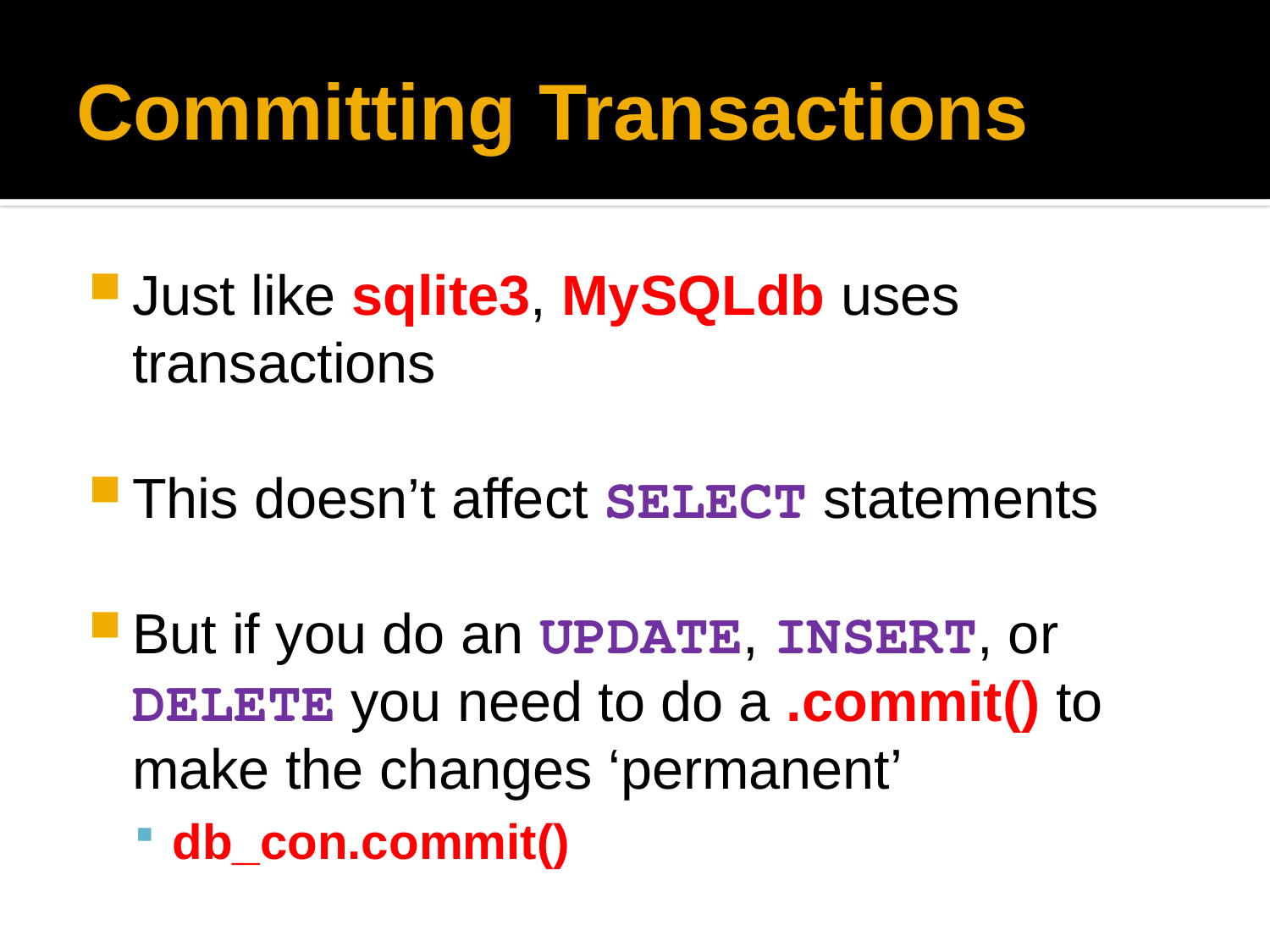

# Committing Transactions
Just like sqlite3, MySQLdb uses transactions

This doesn’t affect SELECT statements

But if you do an UPDATE, INSERT, or DELETE you need to do a .commit() to make the changes ‘permanent’
db_con.commit()